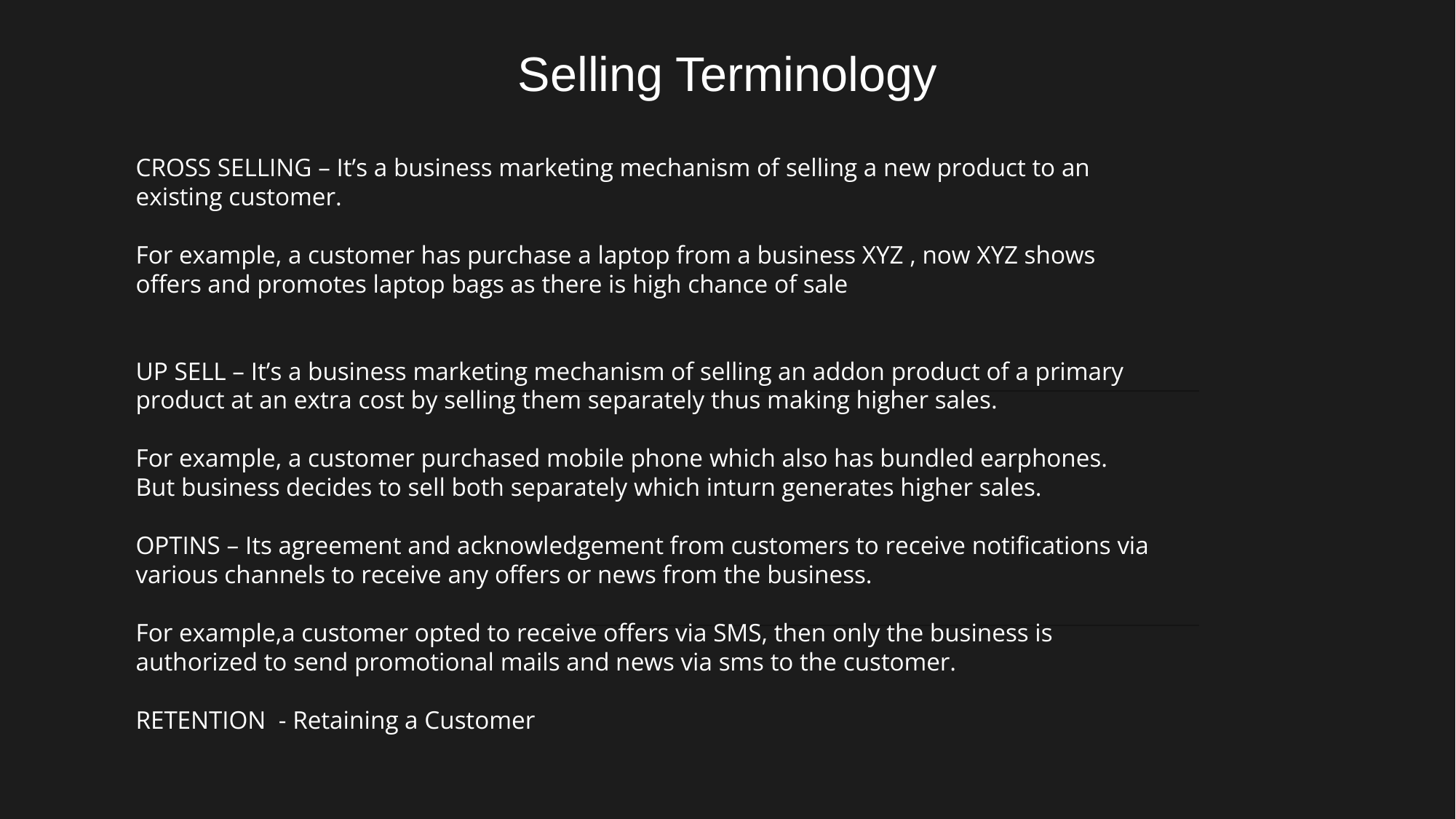

# Selling Terminology
CROSS SELLING – It’s a business marketing mechanism of selling a new product to an existing customer.

For example, a customer has purchase a laptop from a business XYZ , now XYZ shows offers and promotes laptop bags as there is high chance of sale

UP SELL – It’s a business marketing mechanism of selling an addon product of a primary product at an extra cost by selling them separately thus making higher sales.

For example, a customer purchased mobile phone which also has bundled earphones. But business decides to sell both separately which inturn generates higher sales.

OPTINS – Its agreement and acknowledgement from customers to receive notifications via various channels to receive any offers or news from the business.

For example,a customer opted to receive offers via SMS, then only the business is authorized to send promotional mails and news via sms to the customer.

RETENTION  - Retaining a Customer